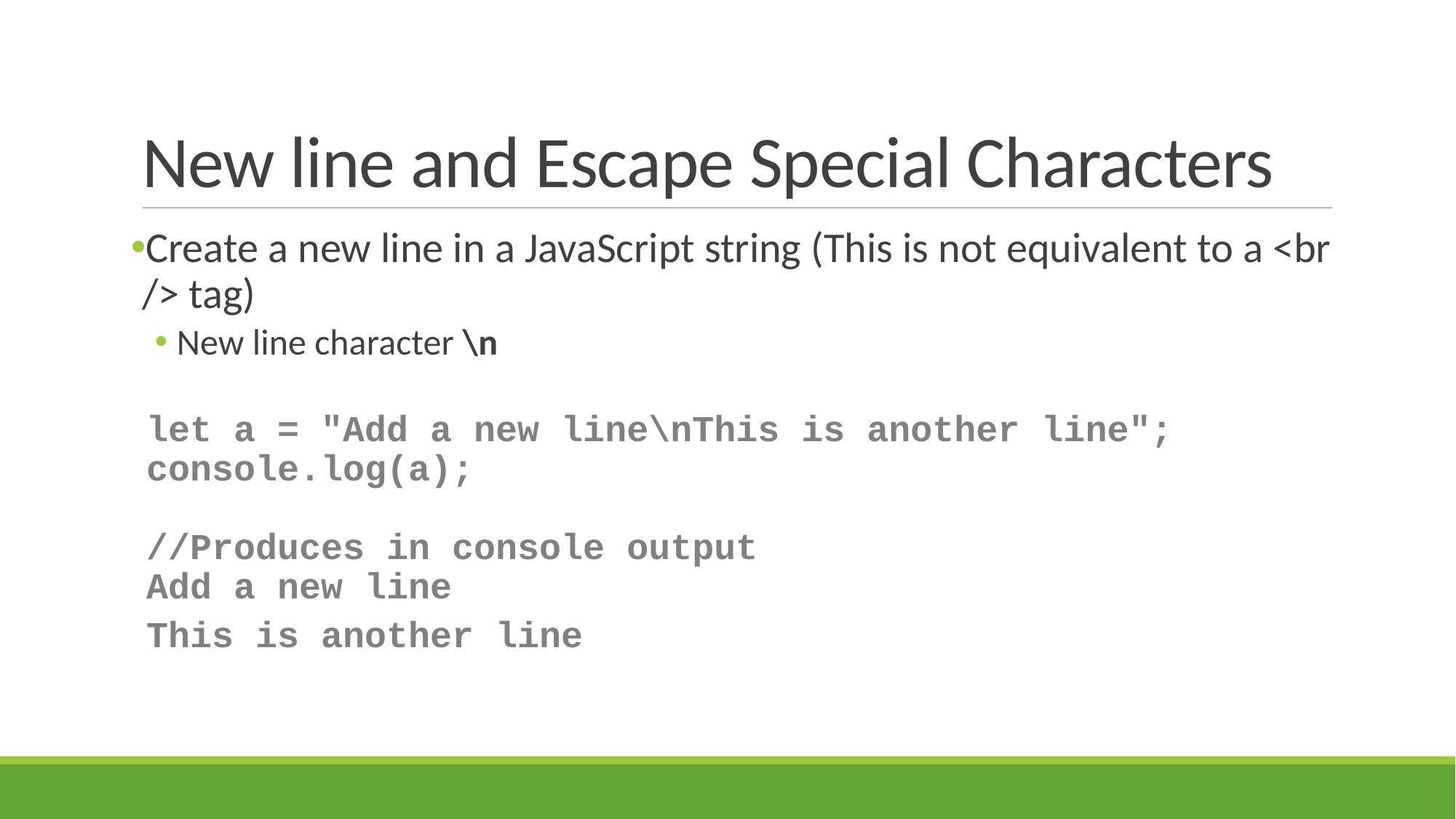

# New line and Escape Special Characters
Create a new line in a JavaScript string (This is not equivalent to a <br /> tag)
New line character \n

let a = "Add a new line\nThis is another line";
console.log(a);
//Produces in console output
Add a new line
This is another line